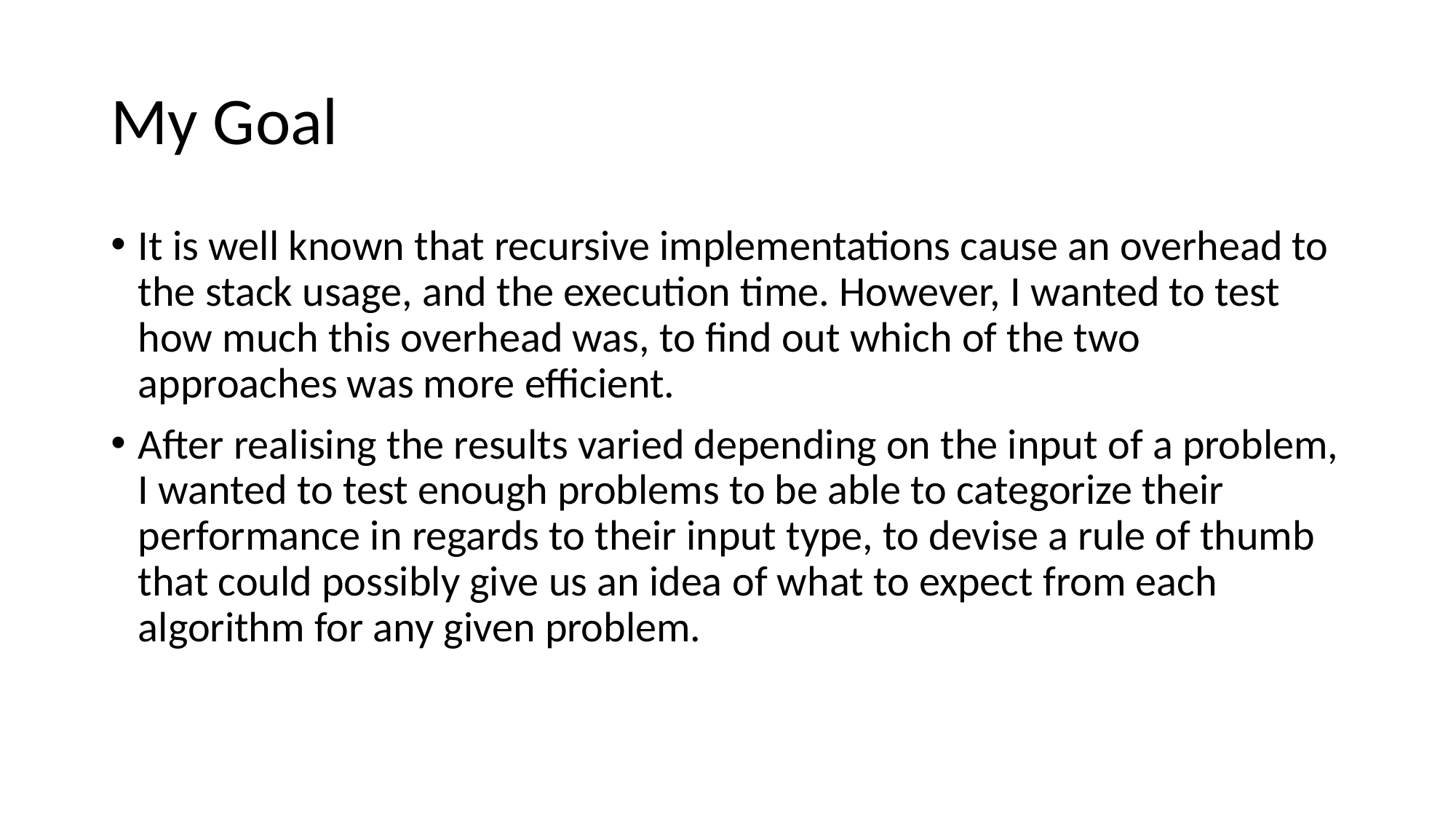

# My Goal
It is well known that recursive implementations cause an overhead to the stack usage, and the execution time. However, I wanted to test how much this overhead was, to find out which of the two approaches was more efficient.
After realising the results varied depending on the input of a problem, I wanted to test enough problems to be able to categorize their performance in regards to their input type, to devise a rule of thumb that could possibly give us an idea of what to expect from each algorithm for any given problem.